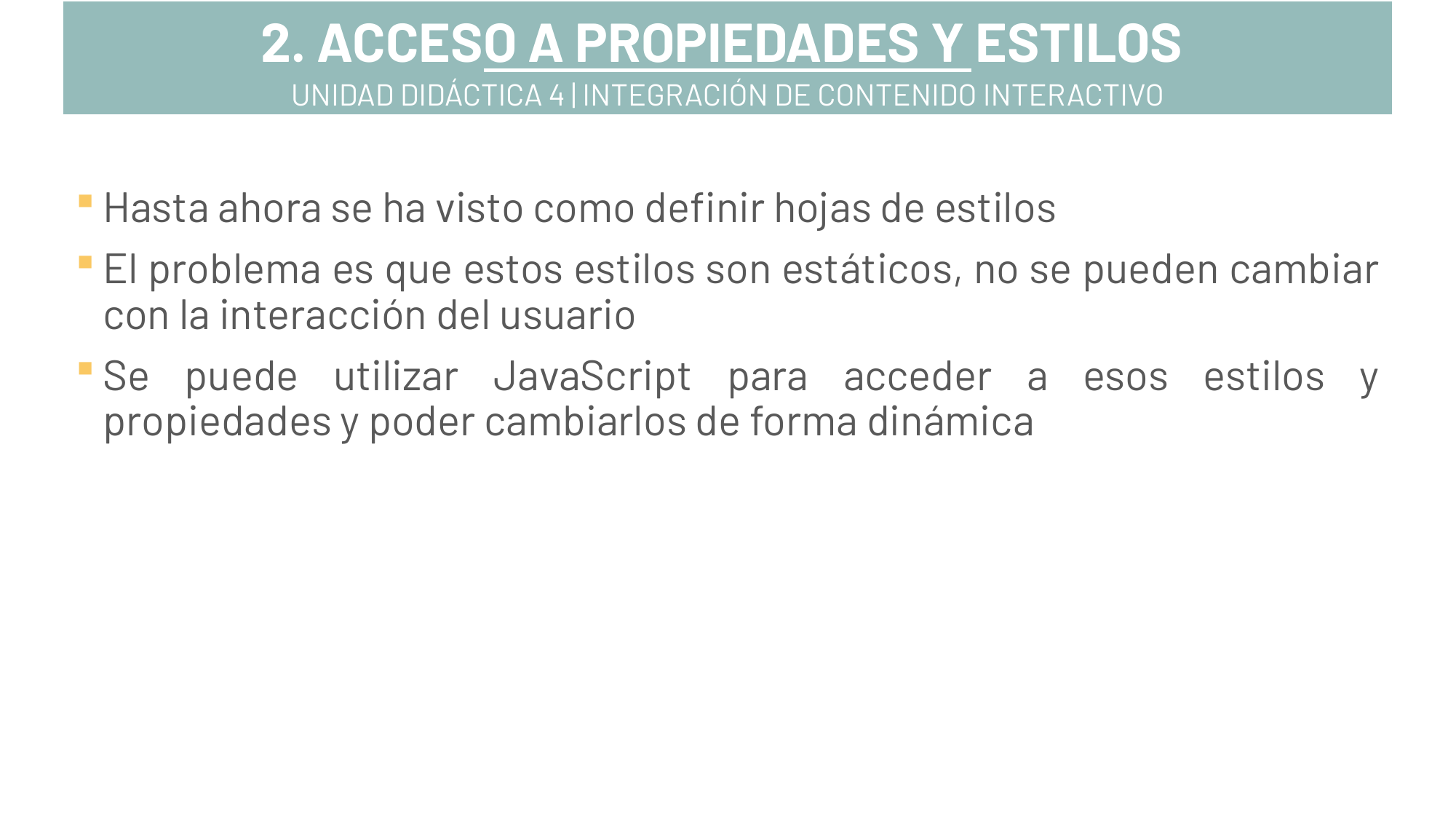

2. ACCESO A PROPIEDADES Y ESTILOS
UNIDAD DIDÁCTICA 4 | INTEGRACIÓN DE CONTENIDO INTERACTIVO
Hasta ahora se ha visto como definir hojas de estilos
El problema es que estos estilos son estáticos, no se pueden cambiar con la interacción del usuario
Se puede utilizar JavaScript para acceder a esos estilos y propiedades y poder cambiarlos de forma dinámica